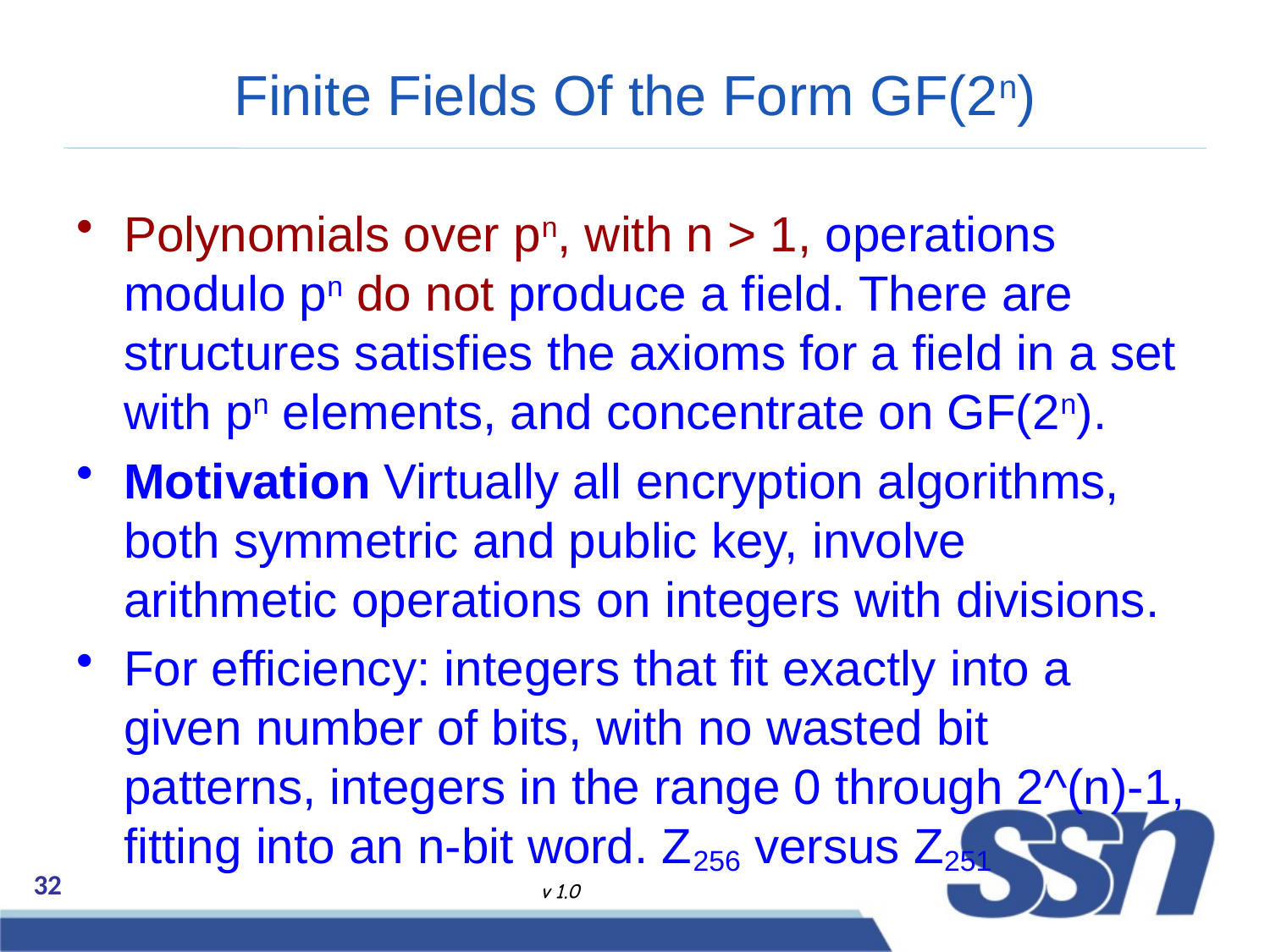

# Finite Fields Of the Form GF(2n)
Polynomials over pn, with n > 1, operations modulo pn do not produce a field. There are structures satisfies the axioms for a field in a set with pn elements, and concentrate on GF(2n).
Motivation Virtually all encryption algorithms, both symmetric and public key, involve  arithmetic operations on integers with divisions.
For efficiency: integers that fit exactly into a given number of bits, with no wasted bit patterns, integers in the range 0 through 2^(n)-1, fitting into an n-bit word. Z256 versus Z251